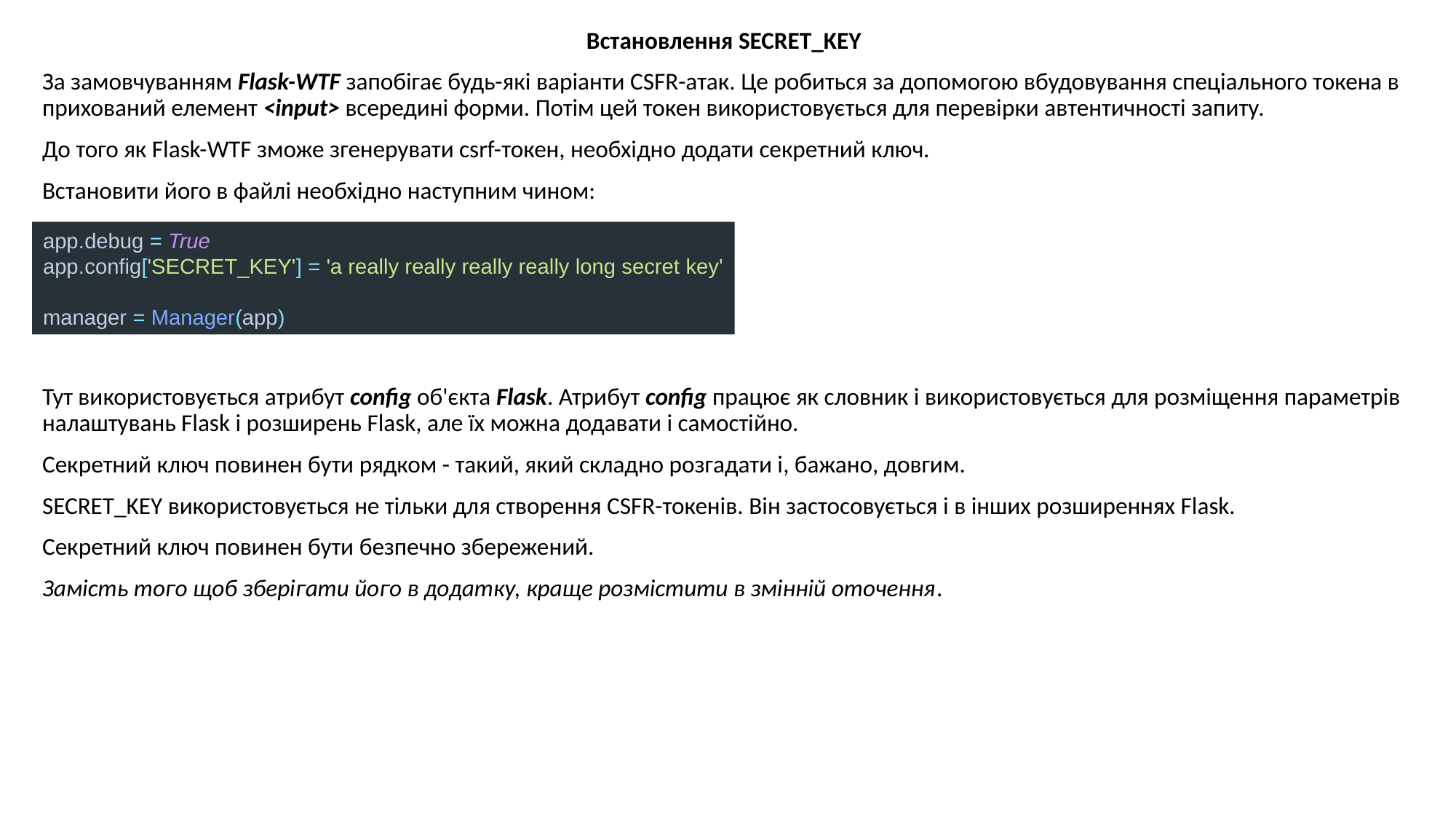

Встановлення SECRET_KEY
За замовчуванням Flask-WTF запобігає будь-які варіанти CSFR-атак. Це робиться за допомогою вбудовування спеціального токена в прихований елемент <input> всередині форми. Потім цей токен використовується для перевірки автентичності запиту.
До того як Flask-WTF зможе згенерувати csrf-токен, необхідно додати секретний ключ.
Встановити його в файлі необхідно наступним чином:

Тут використовується атрибут config об'єкта Flask. Атрибут config працює як словник і використовується для розміщення параметрів налаштувань Flask і розширень Flask, але їх можна додавати і самостійно.
Секретний ключ повинен бути рядком - такий, який складно розгадати і, бажано, довгим.
SECRET_KEY використовується не тільки для створення CSFR-токенів. Він застосовується і в інших розширеннях Flask.
Секретний ключ повинен бути безпечно збережений.
Замість того щоб зберігати його в додатку, краще розмістити в змінній оточення.
app.debug = True
app.config['SECRET_KEY'] = 'a really really really really long secret key'
manager = Manager(app)